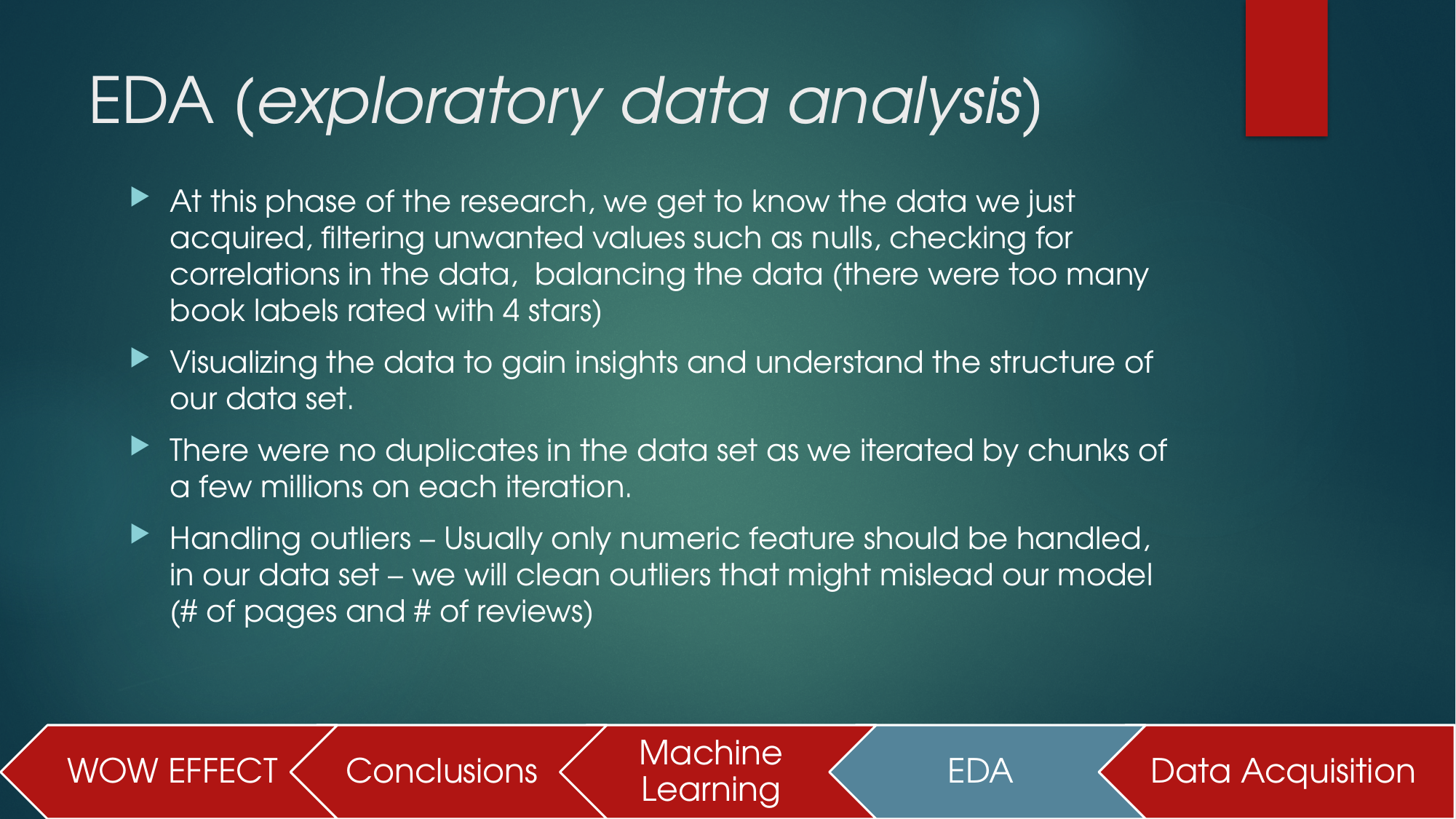

# EDA (exploratory data analysis)
At this phase of the research, we get to know the data we just acquired, filtering unwanted values such as nulls, checking for correlations in the data,  balancing the data (there were too many book labels rated with 4 stars)
Visualizing the data to gain insights and understand the structure of our data set.
There were no duplicates in the data set as we iterated by chunks of a few millions on each iteration.
Handling outliers – Usually only numeric feature should be handled, in our data set – we will clean outliers that might mislead our model
(# of pages and # of reviews)
Data Acquisition
EDA
Machine Learning
Conclusions
WOW EFFECT